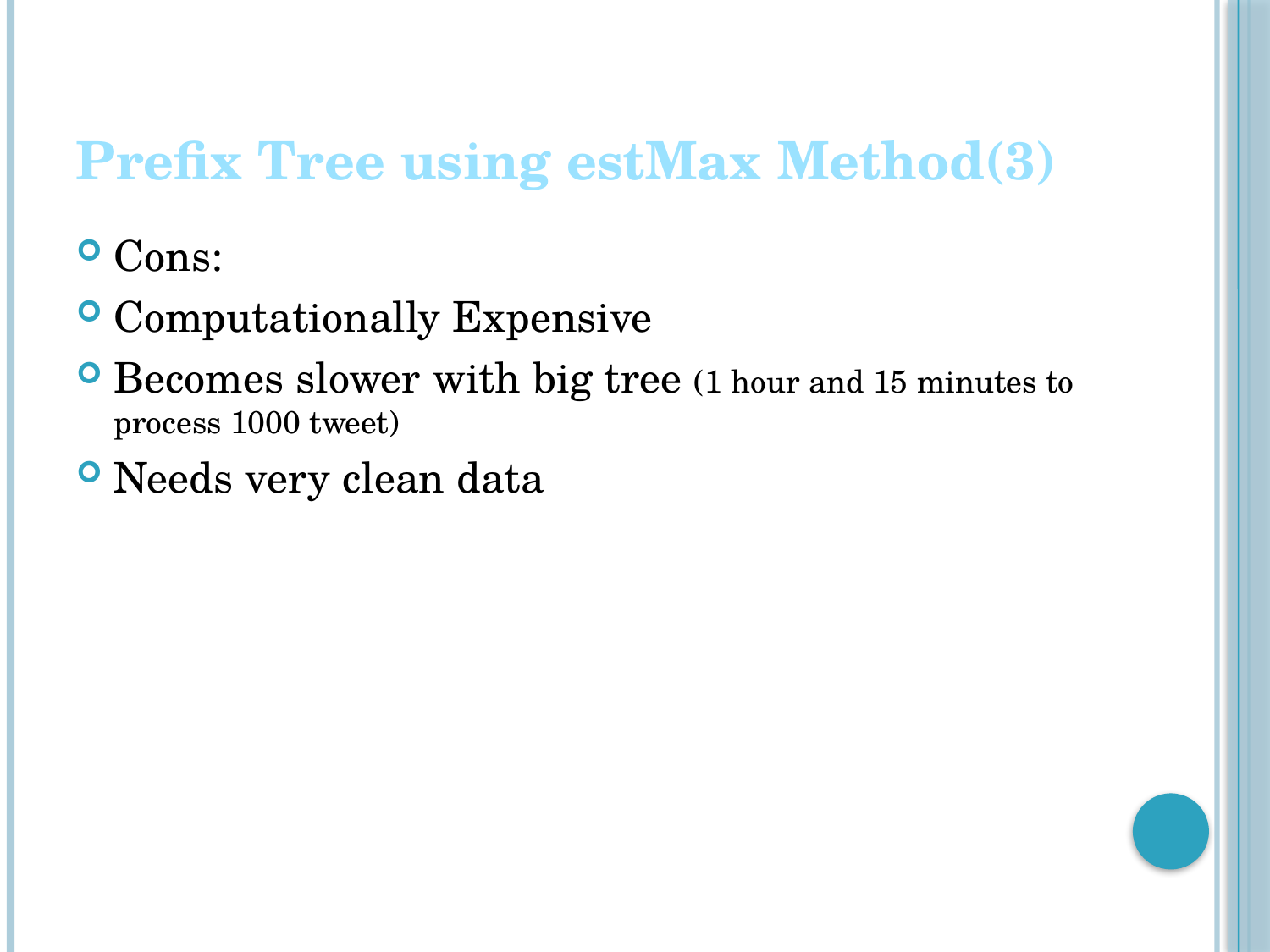

# Prefix Tree using estMax Method(3)
Cons:
Computationally Expensive
Becomes slower with big tree (1 hour and 15 minutes to process 1000 tweet)
Needs very clean data